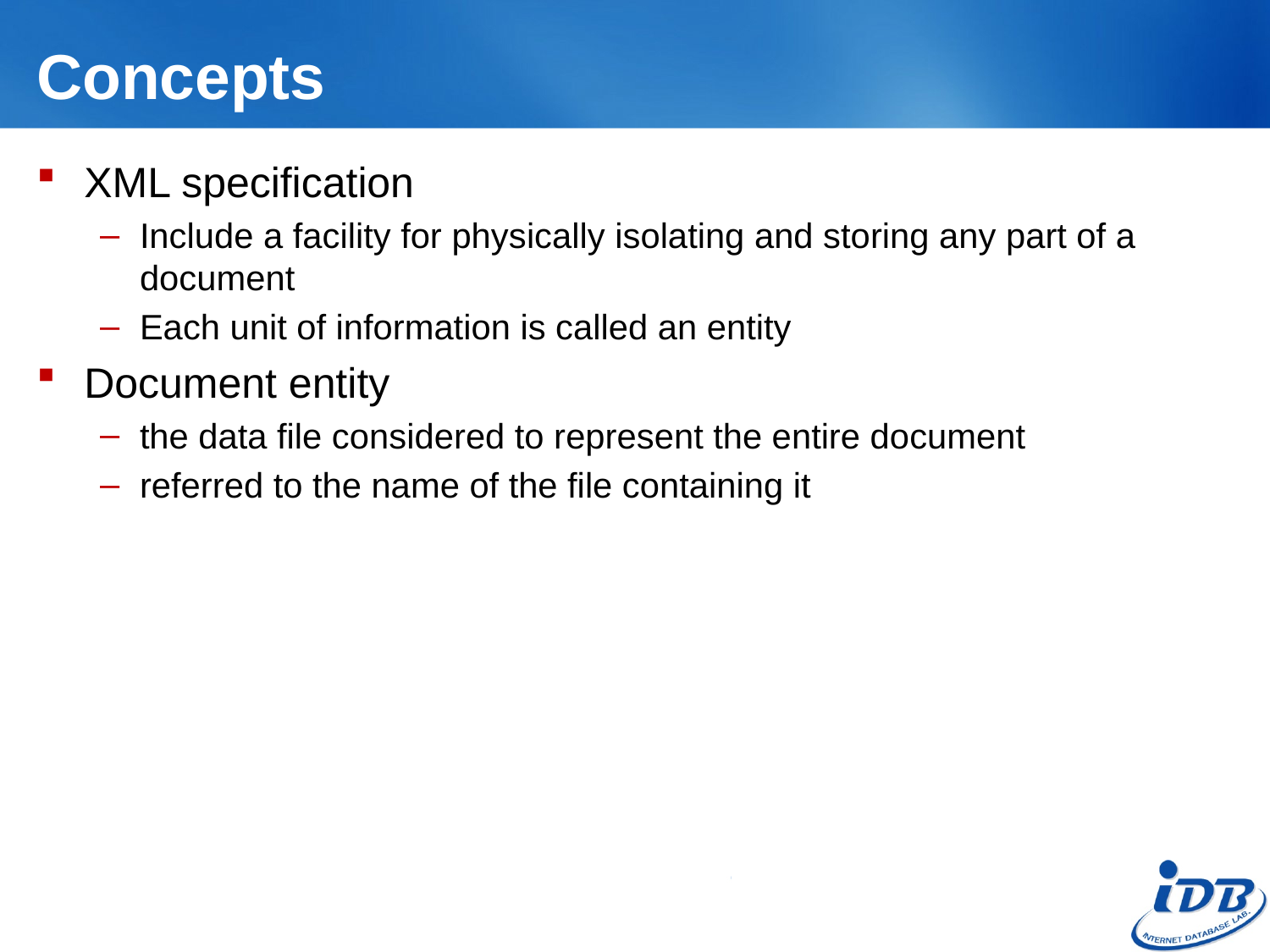

# Concepts
XML specification
Include a facility for physically isolating and storing any part of a document
Each unit of information is called an entity
Document entity
the data file considered to represent the entire document
referred to the name of the file containing it